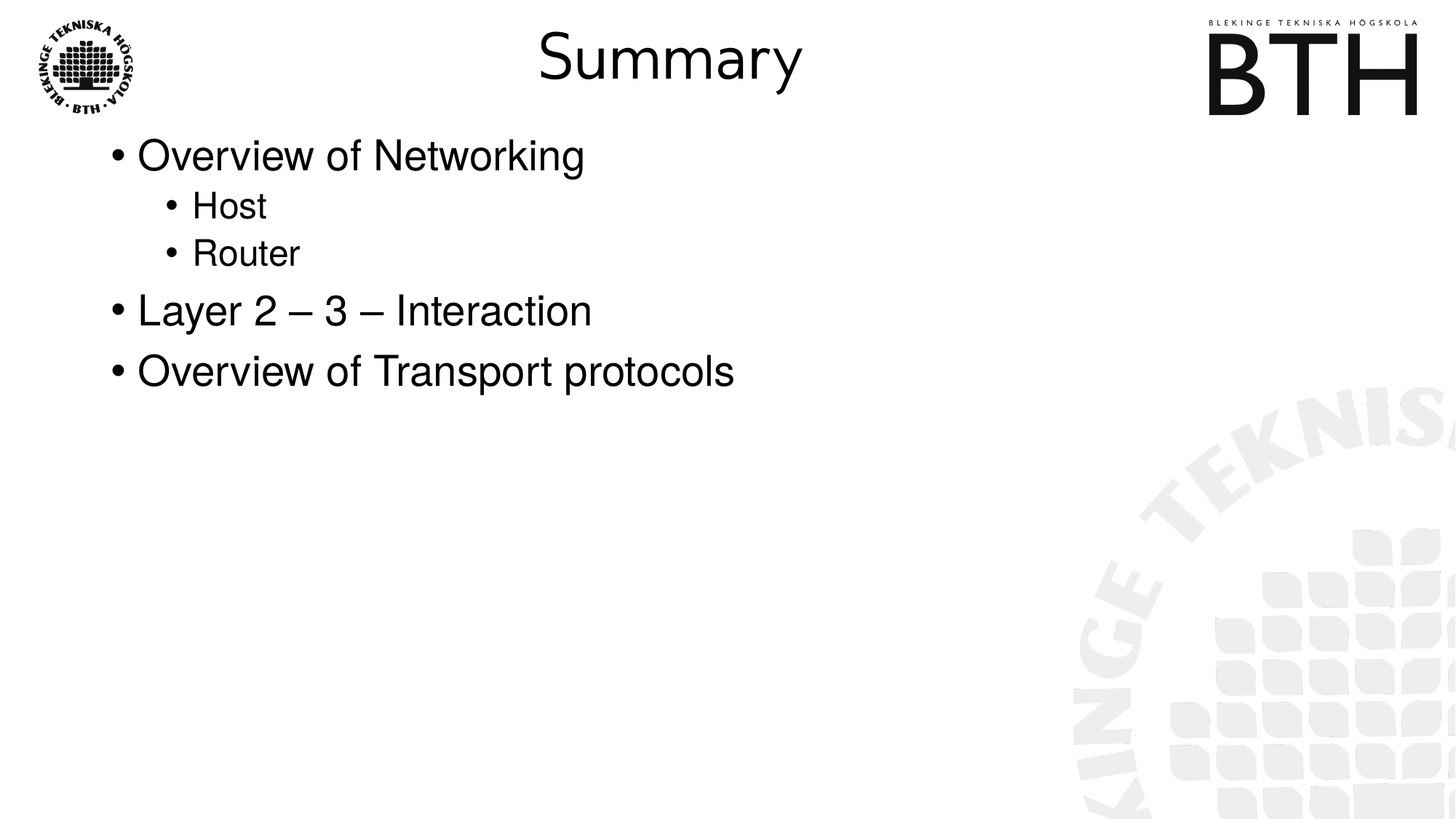

# Summary
Overview of Networking
Host
Router
Layer 2 – 3 – Interaction
Overview of Transport protocols